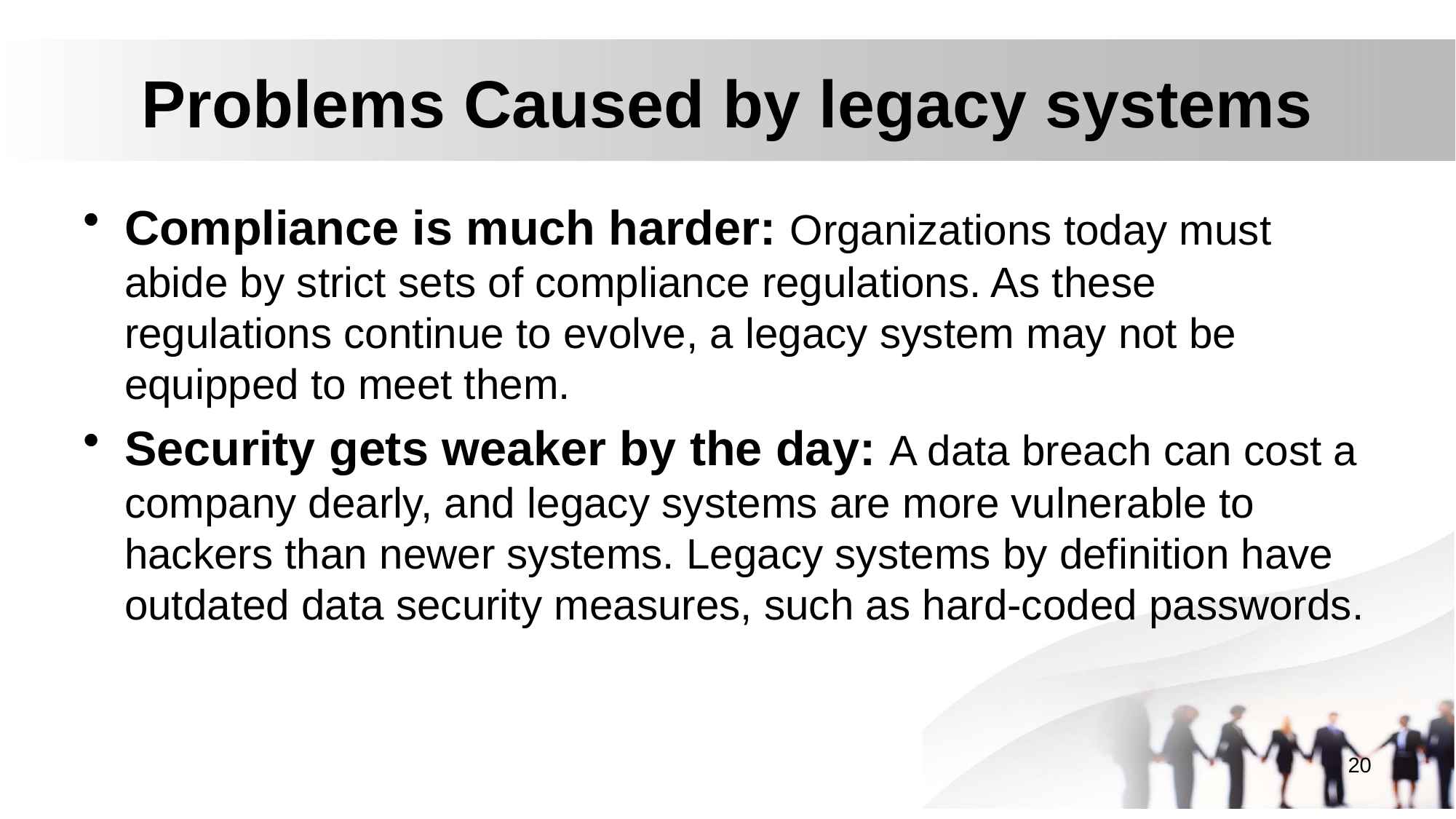

# Problems Caused by legacy systems
Compliance is much harder: Organizations today must abide by strict sets of compliance regulations. As these regulations continue to evolve, a legacy system may not be equipped to meet them.
Security gets weaker by the day: A data breach can cost a company dearly, and legacy systems are more vulnerable to hackers than newer systems. Legacy systems by definition have outdated data security measures, such as hard-coded passwords.
20